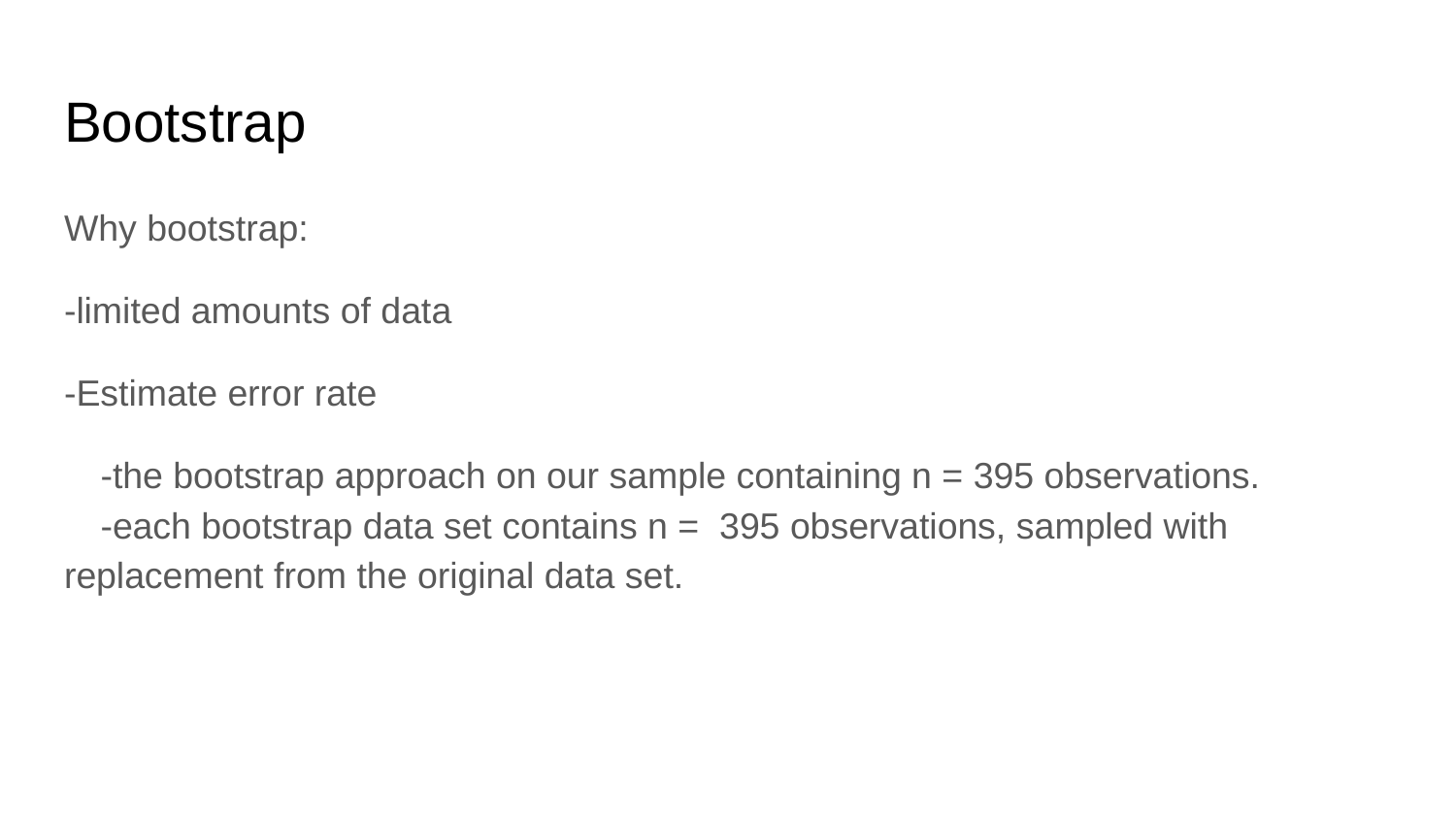

# Bootstrap
Why bootstrap:
-limited amounts of data
-Estimate error rate
-the bootstrap approach on our sample containing n = 395 observations.
-each bootstrap data set contains n =  395 observations, sampled with replacement from the original data set.